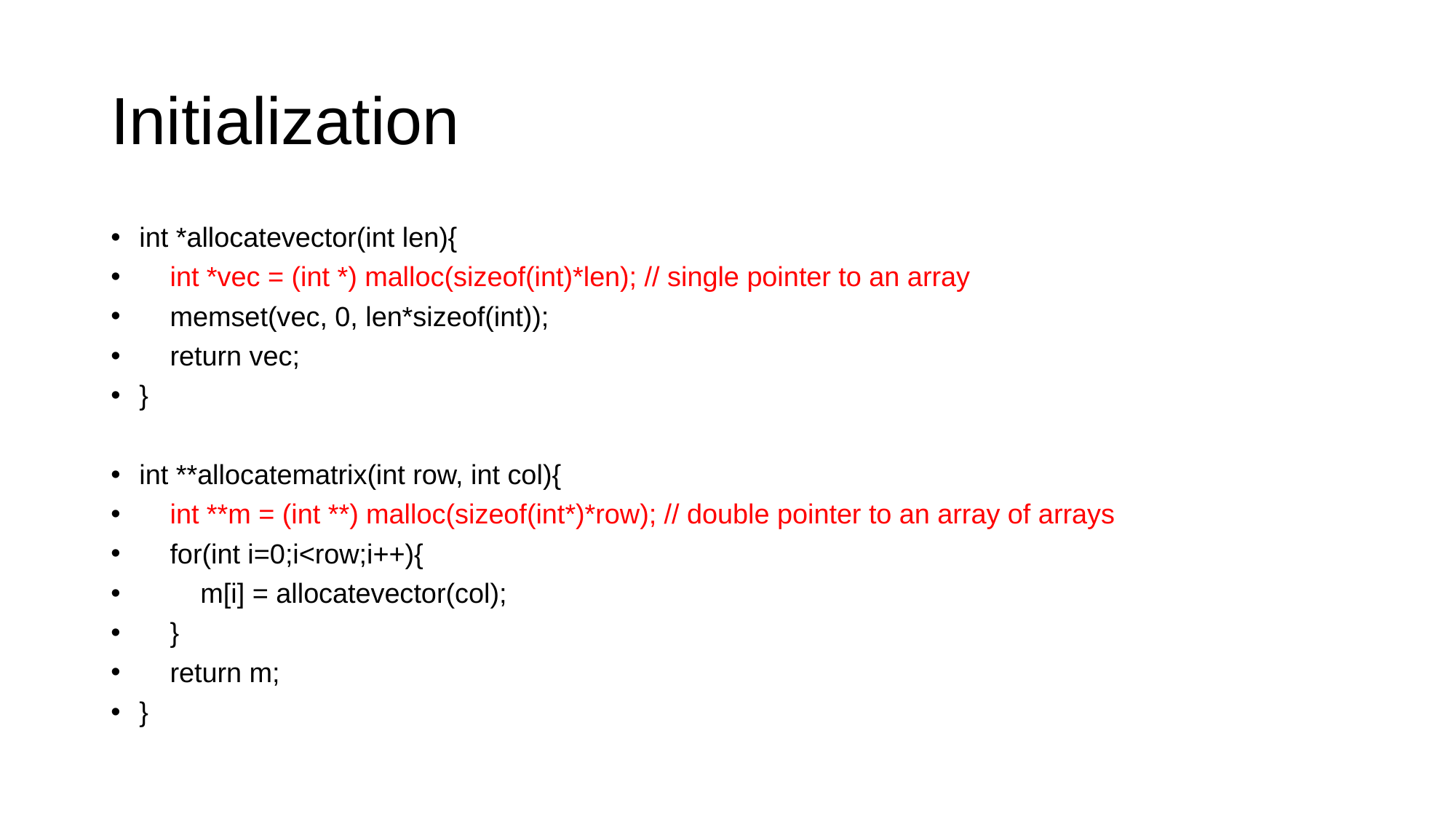

# Initialization
int *allocatevector(int len){
    int *vec = (int *) malloc(sizeof(int)*len); // single pointer to an array
    memset(vec, 0, len*sizeof(int));
    return vec;
}

int **allocatematrix(int row, int col){
    int **m = (int **) malloc(sizeof(int*)*row); // double pointer to an array of arrays
    for(int i=0;i<row;i++){
        m[i] = allocatevector(col);
    }
    return m;
}